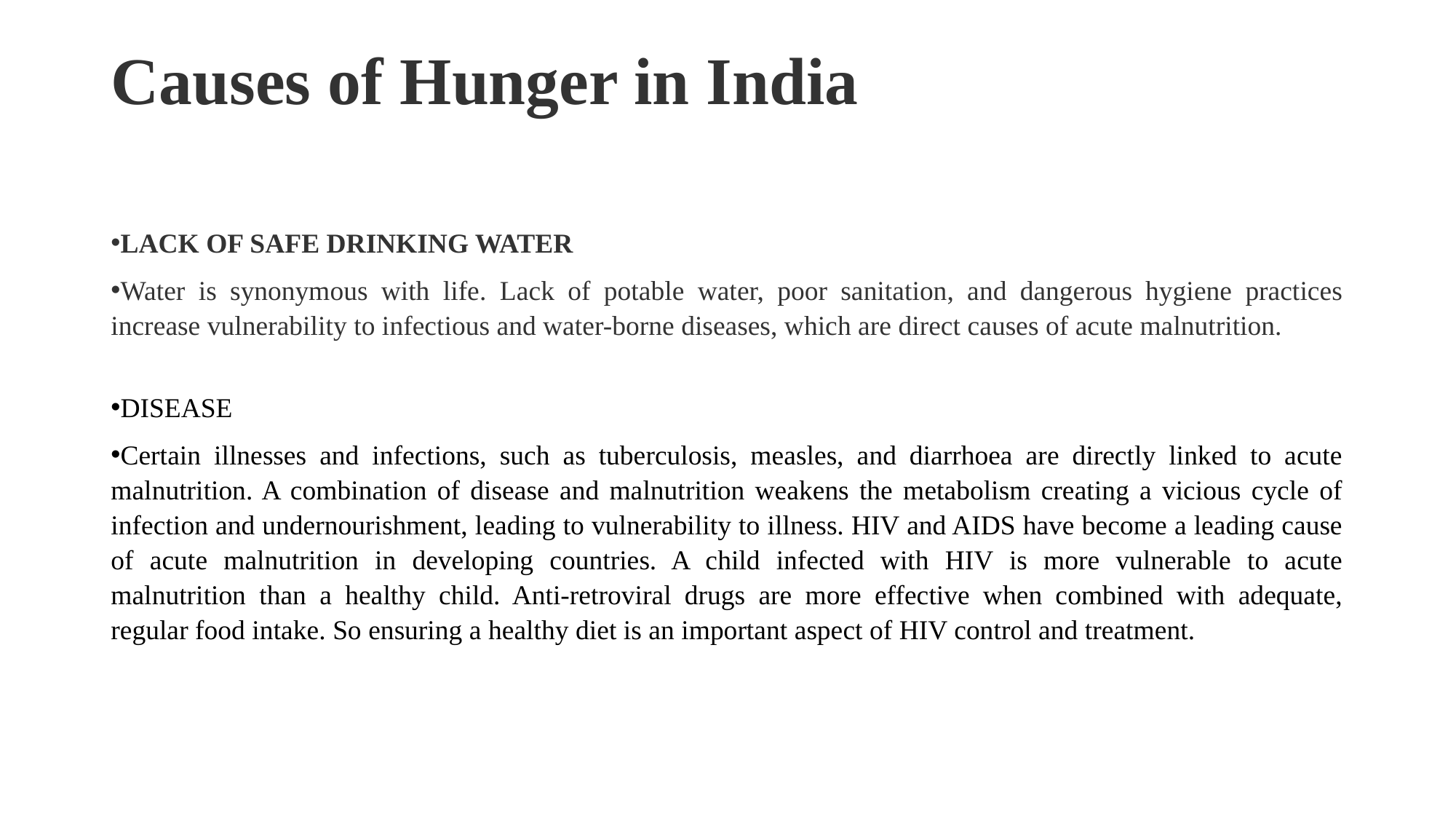

# Causes of Hunger in India
LACK OF SAFE DRINKING WATER
Water is synonymous with life. Lack of potable water, poor sanitation, and dangerous hygiene practices increase vulnerability to infectious and water-borne diseases, which are direct causes of acute malnutrition.

DISEASE
Certain illnesses and infections, such as tuberculosis, measles, and diarrhoea are directly linked to acute malnutrition. A combination of disease and malnutrition weakens the metabolism creating a vicious cycle of infection and undernourishment, leading to vulnerability to illness. HIV and AIDS have become a leading cause of acute malnutrition in developing countries. A child infected with HIV is more vulnerable to acute malnutrition than a healthy child. Anti-retroviral drugs are more effective when combined with adequate, regular food intake. So ensuring a healthy diet is an important aspect of HIV control and treatment.